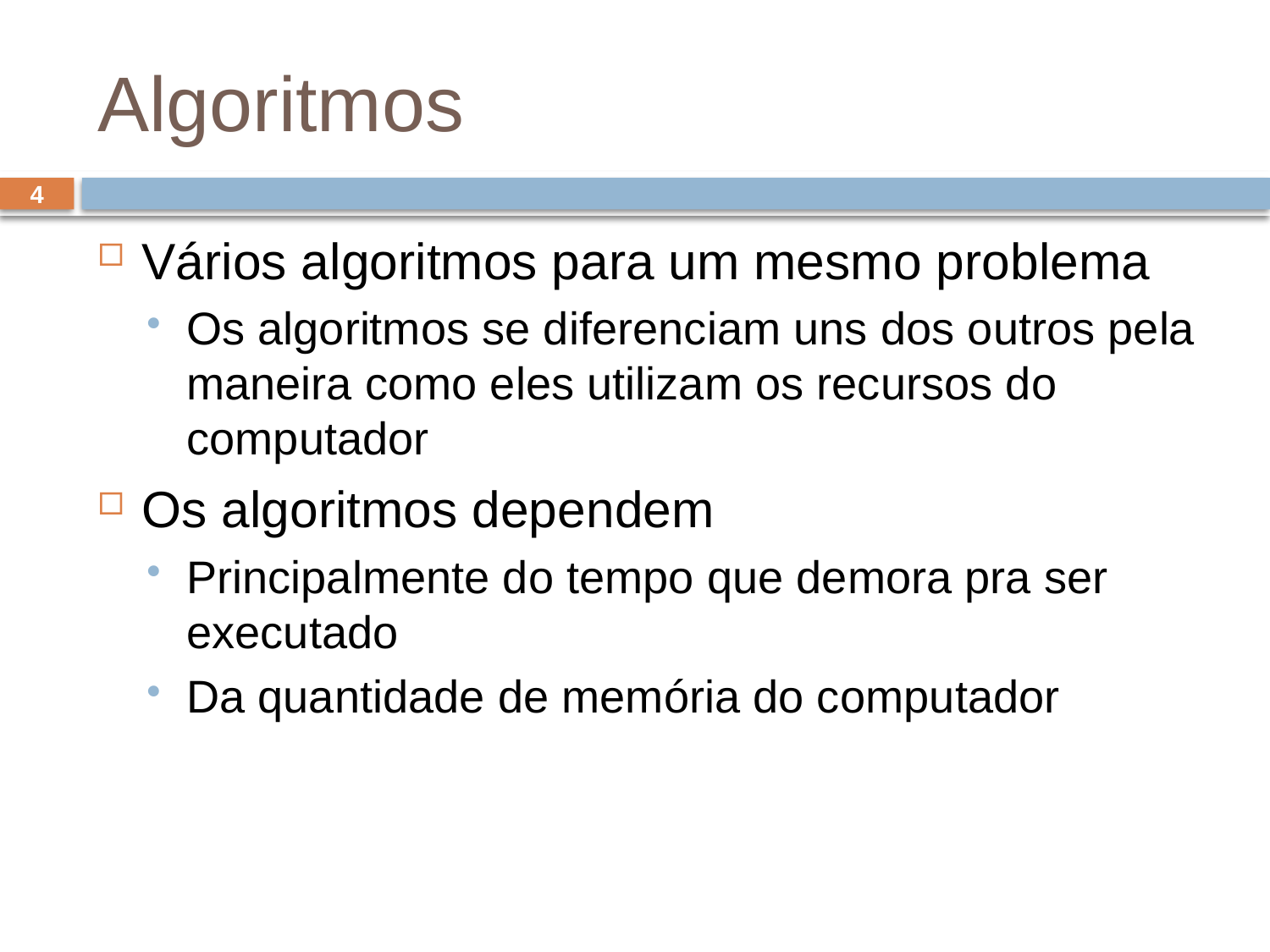

# Algoritmos
4
Vários algoritmos para um mesmo problema
Os algoritmos se diferenciam uns dos outros pela maneira como eles utilizam os recursos do computador
Os algoritmos dependem
Principalmente do tempo que demora pra ser executado
Da quantidade de memória do computador